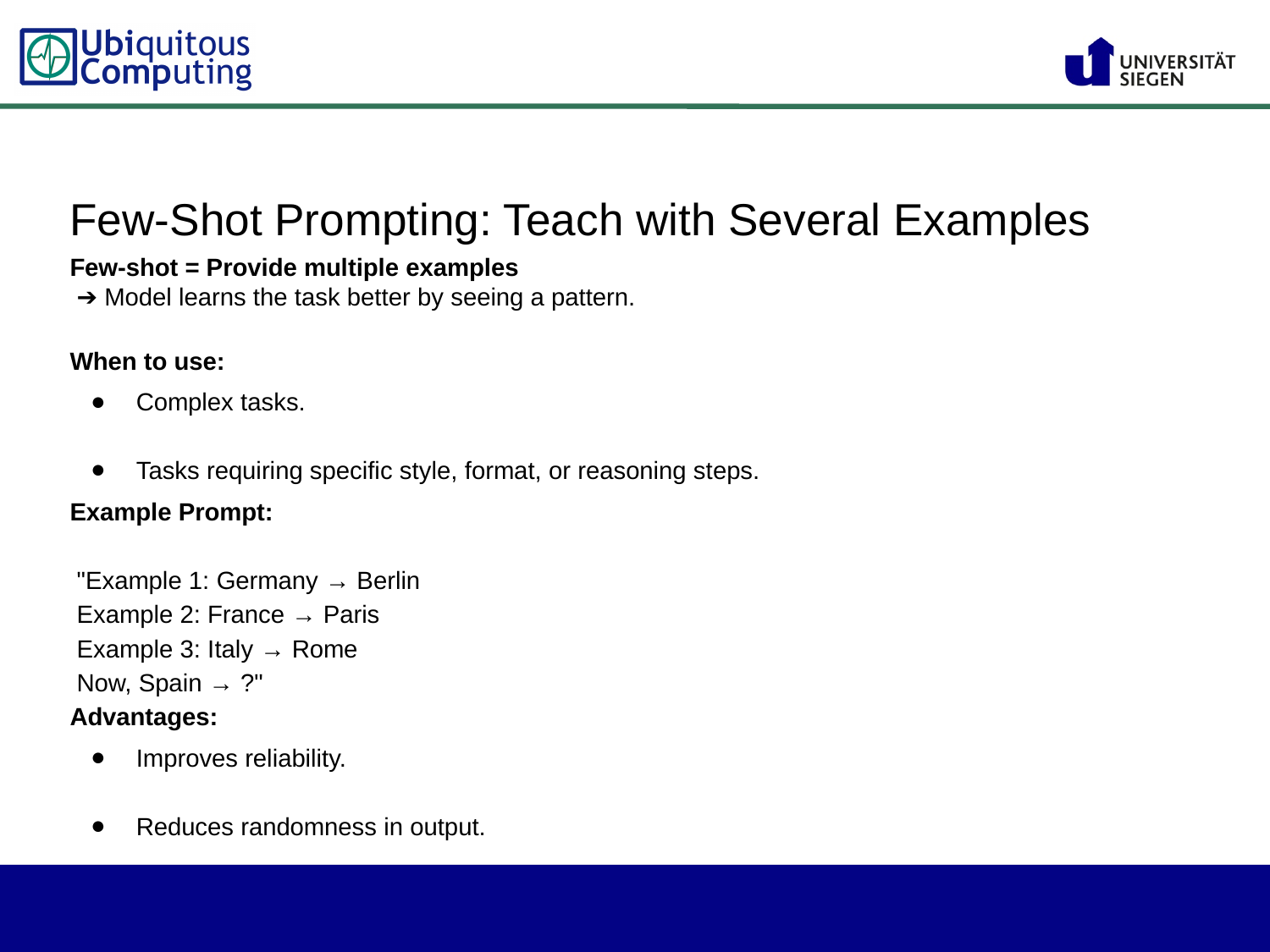

Few-Shot Prompting: Teach with Several Examples
Few-shot = Provide multiple examples
 ➔ Model learns the task better by seeing a pattern.
When to use:
Complex tasks.
Tasks requiring specific style, format, or reasoning steps.
Example Prompt:
 "Example 1: Germany → Berlin
 Example 2: France → Paris
 Example 3: Italy → Rome
 Now, Spain → ?"
Advantages:
Improves reliability.
Reduces randomness in output.